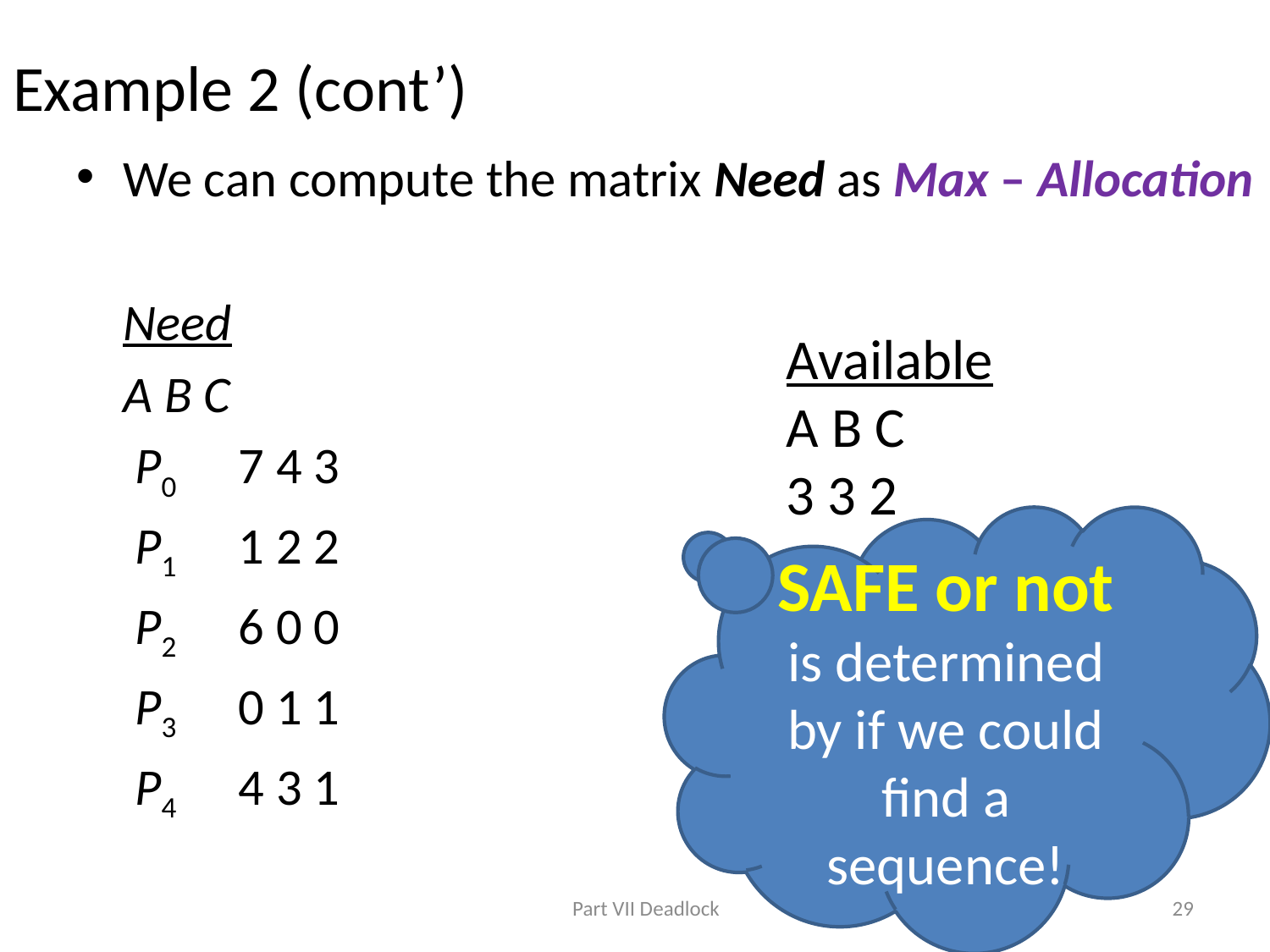

# Example 2 (cont’)
We can compute the matrix Need as Max – Allocation

			Need
			A B C
		 P0	7 4 3
		 P1	1 2 2
		 P2	6 0 0
		 P3	0 1 1
		 P4	4 3 1
Available
A B C
3 3 2
SAFE or not is determined by if we could find a sequence!
Part VII Deadlock
29